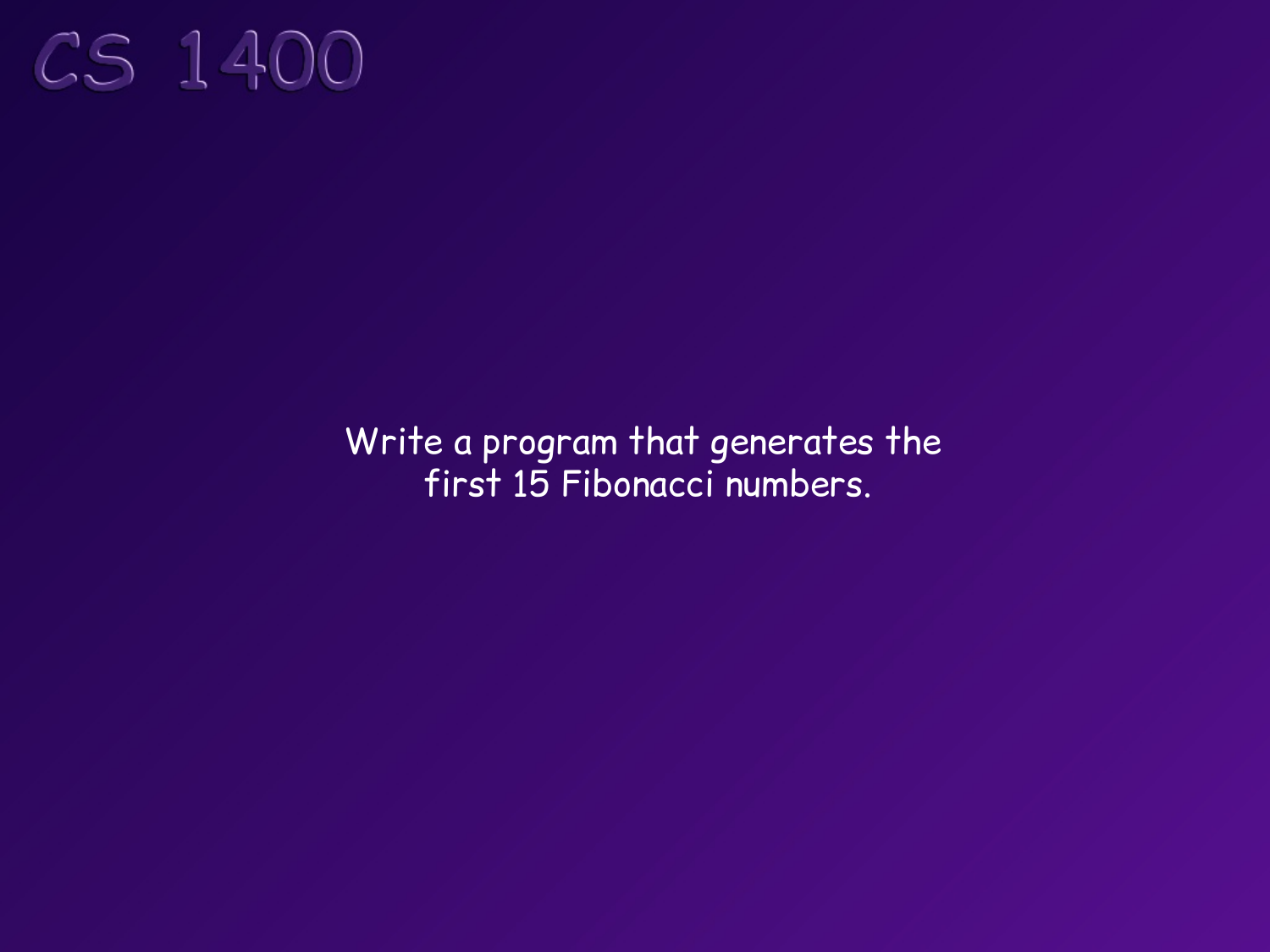

Write a program that generates the
 first 15 Fibonacci numbers.